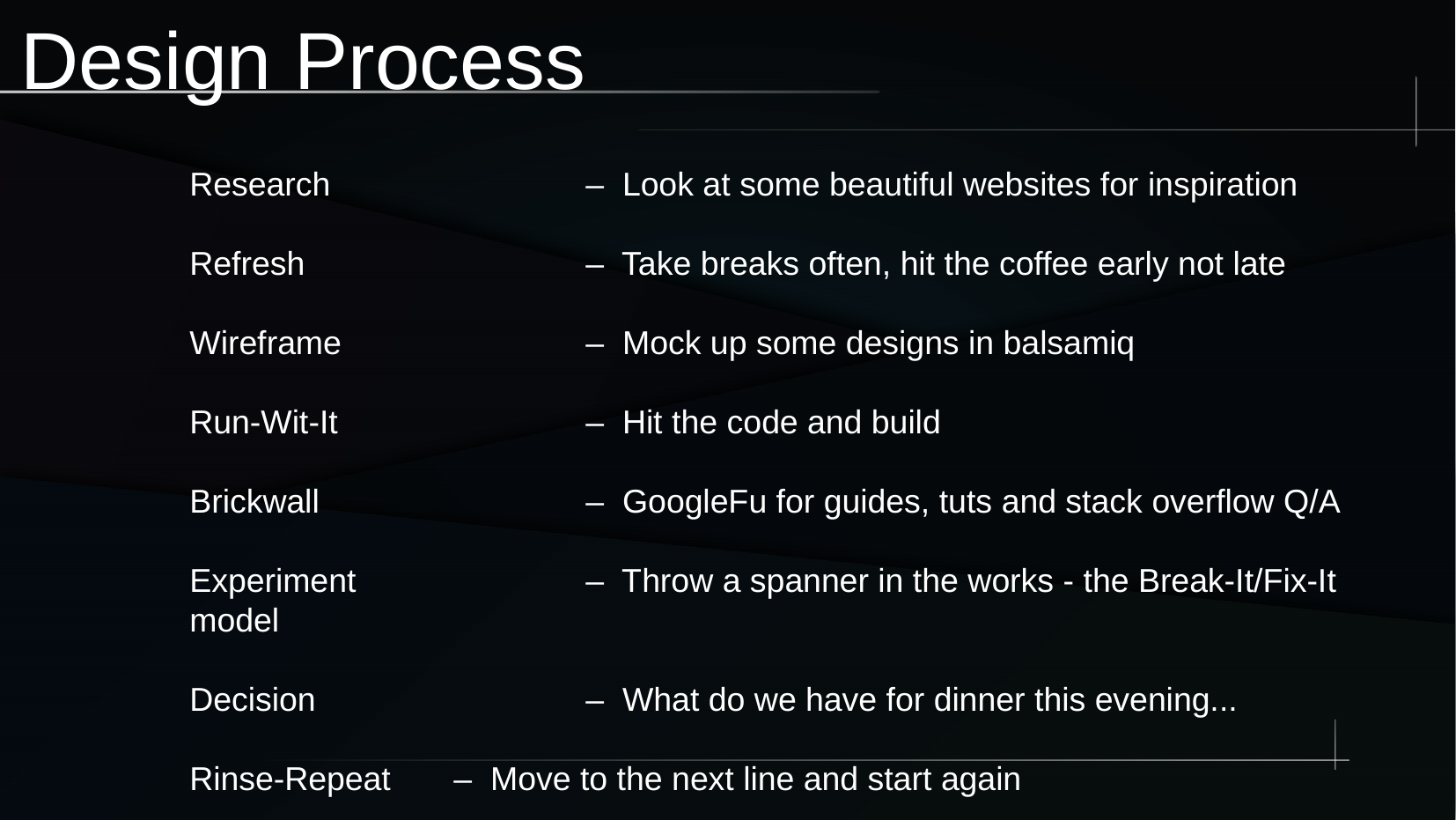

Design Process
Research 		–  Look at some beautiful websites for inspiration

Refresh 			–  Take breaks often, hit the coffee early not late

Wireframe 		–  Mock up some designs in balsamiq

Run-Wit-It 		–  Hit the code and build

Brickwall 		–  GoogleFu for guides, tuts and stack overflow Q/A

Experiment 		–  Throw a spanner in the works - the Break-It/Fix-It model

Decision 		–  What do we have for dinner this evening...

Rinse-Repeat	–  Move to the next line and start again